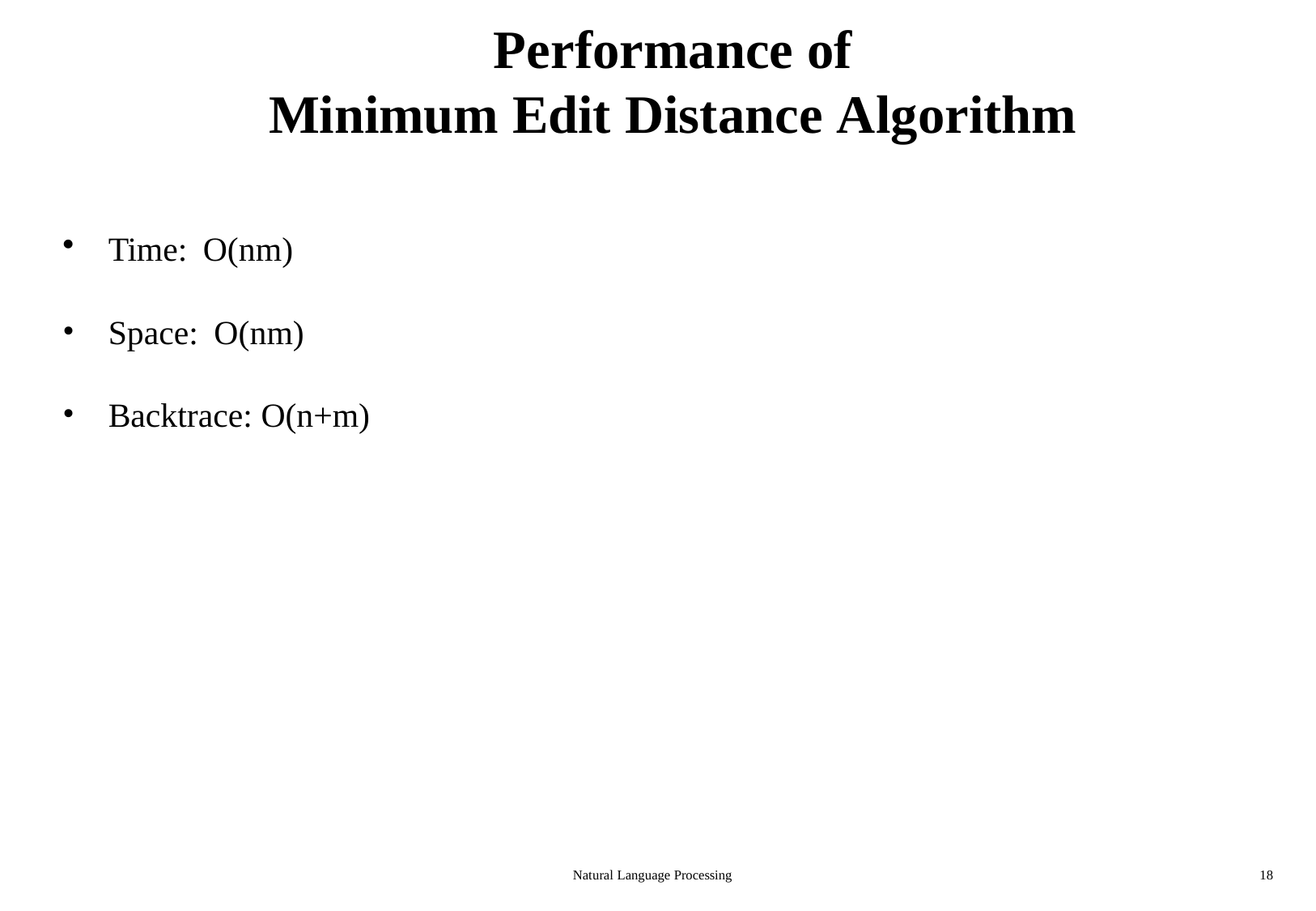

# Performance of  Minimum Edit Distance Algorithm
Time: O(nm)

Space: O(nm)

Backtrace: O(n+m)
Natural Language Processing
18